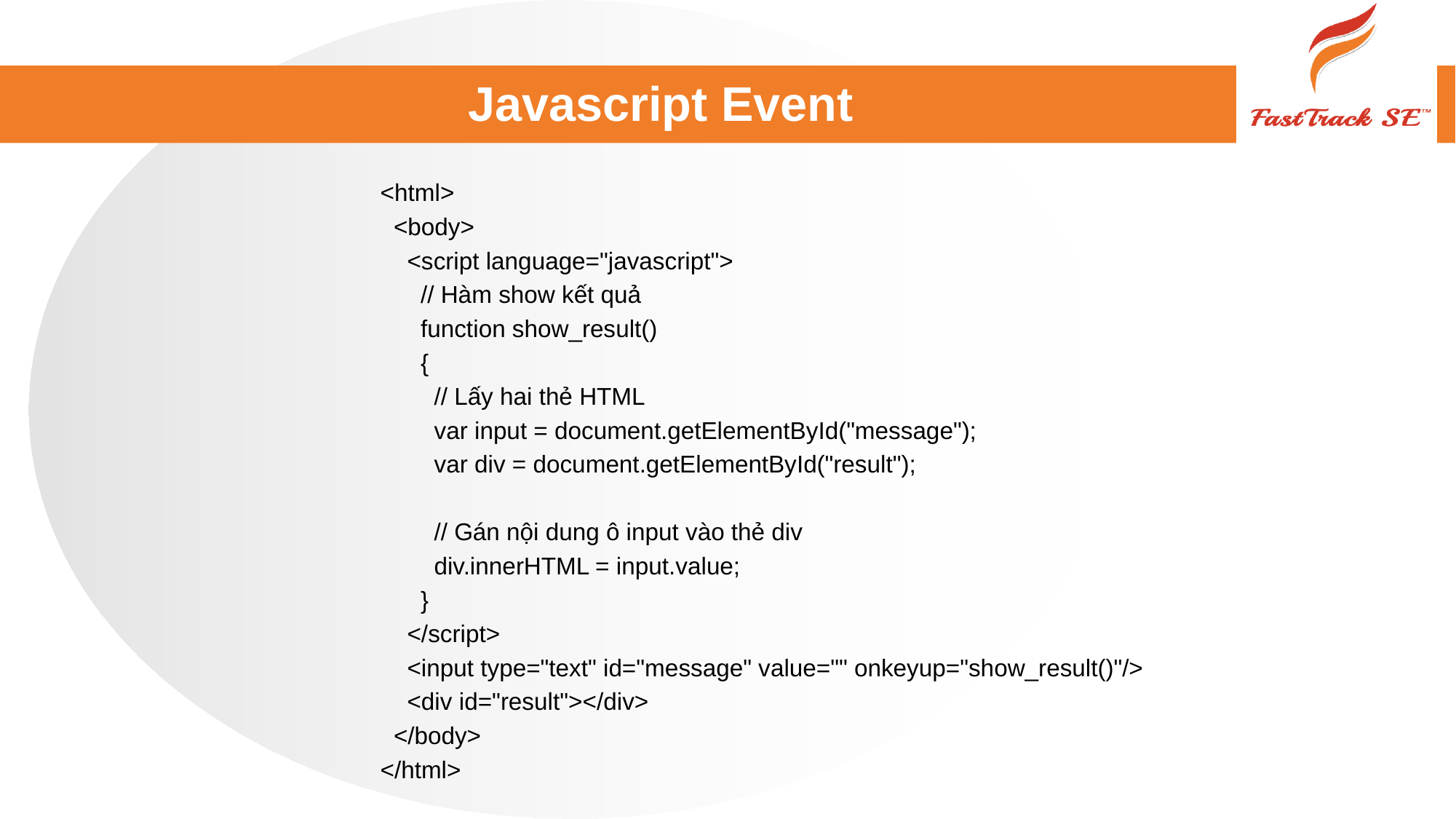

# Javascript Event
<html>
  <body>
    <script language="javascript">
      // Hàm show kết quả
      function show_result()
      {
        // Lấy hai thẻ HTML
        var input = document.getElementById("message");
        var div = document.getElementById("result");

        // Gán nội dung ô input vào thẻ div
        div.innerHTML = input.value;
      }
    </script>
    <input type="text" id="message" value="" onkeyup="show_result()"/>
    <div id="result"></div>
  </body>
</html>